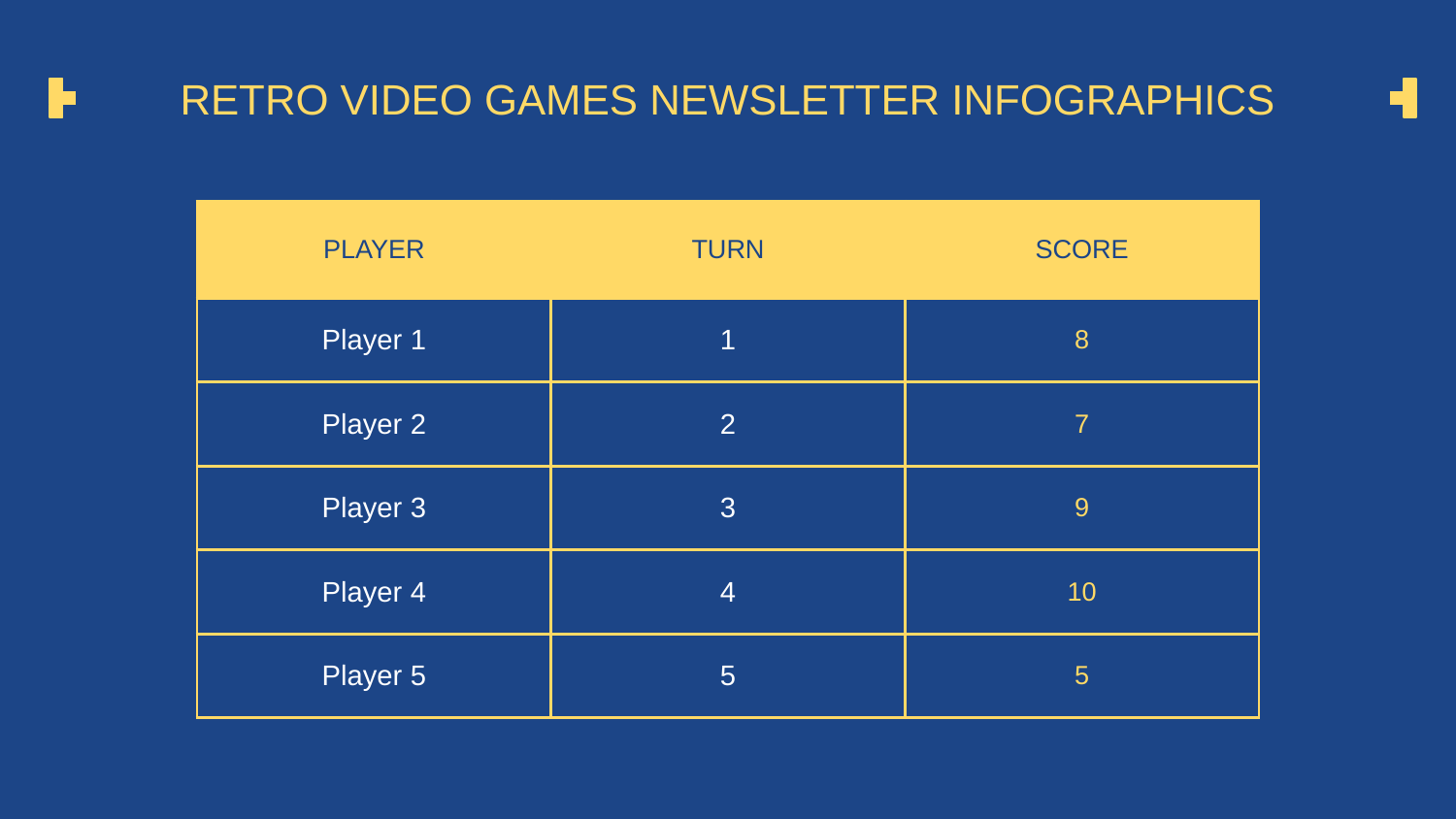

# RETRO VIDEO GAMES NEWSLETTER INFOGRAPHICS

| PLAYER | TURN | SCORE |
| --- | --- | --- |
| Player 1 | 1 | 8 |
| Player 2 | 2 | 7 |
| Player 3 | 3 | 9 |
| Player 4 | 4 | 10 |
| Player 5 | 5 | 5 |